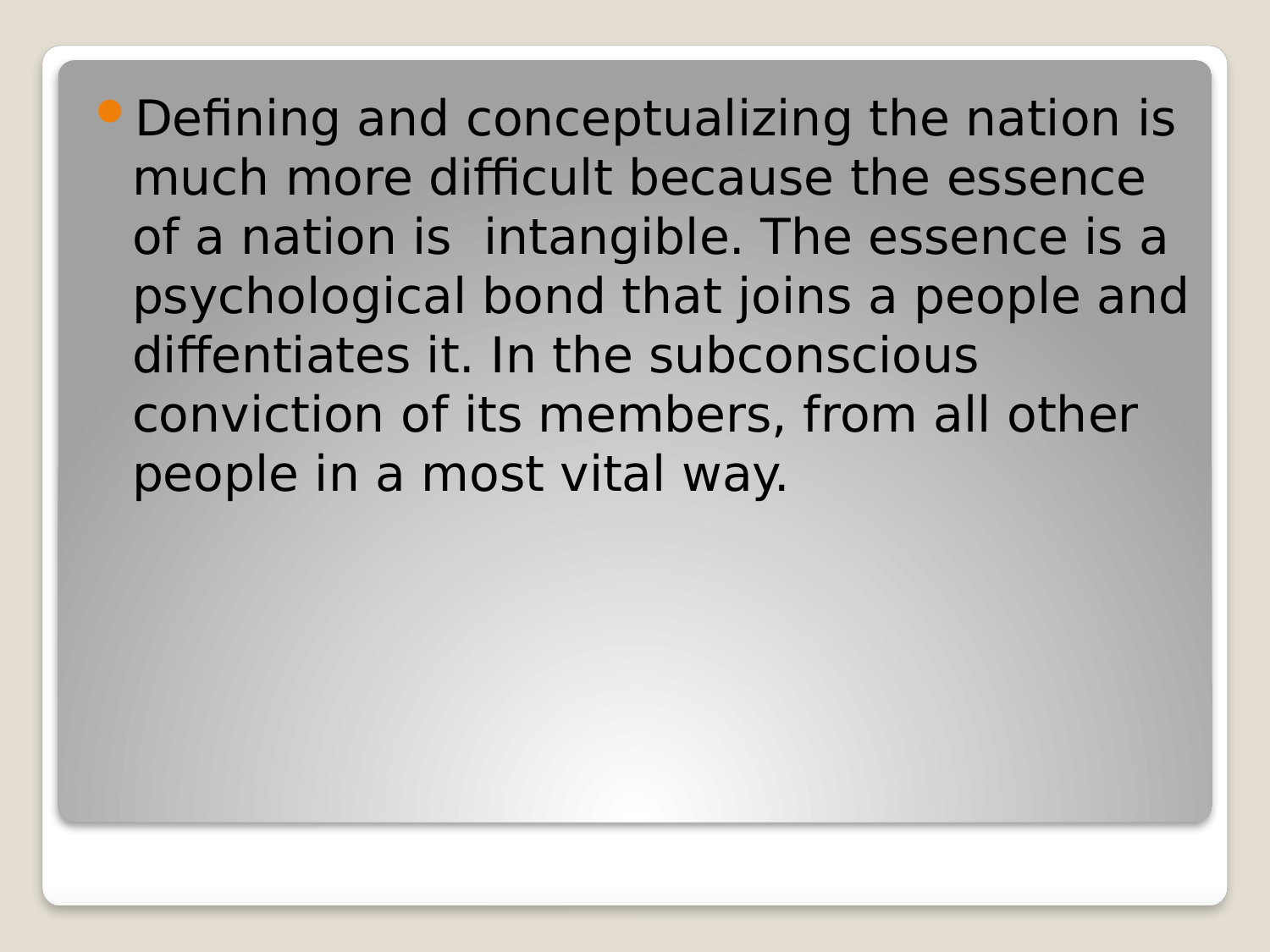

Defining and conceptualizing the nation is much more difficult because the essence of a nation is  intangible. The essence is a psychological bond that joins a people and diffentiates it. In the subconscious conviction of its members, from all other people in a most vital way.
#